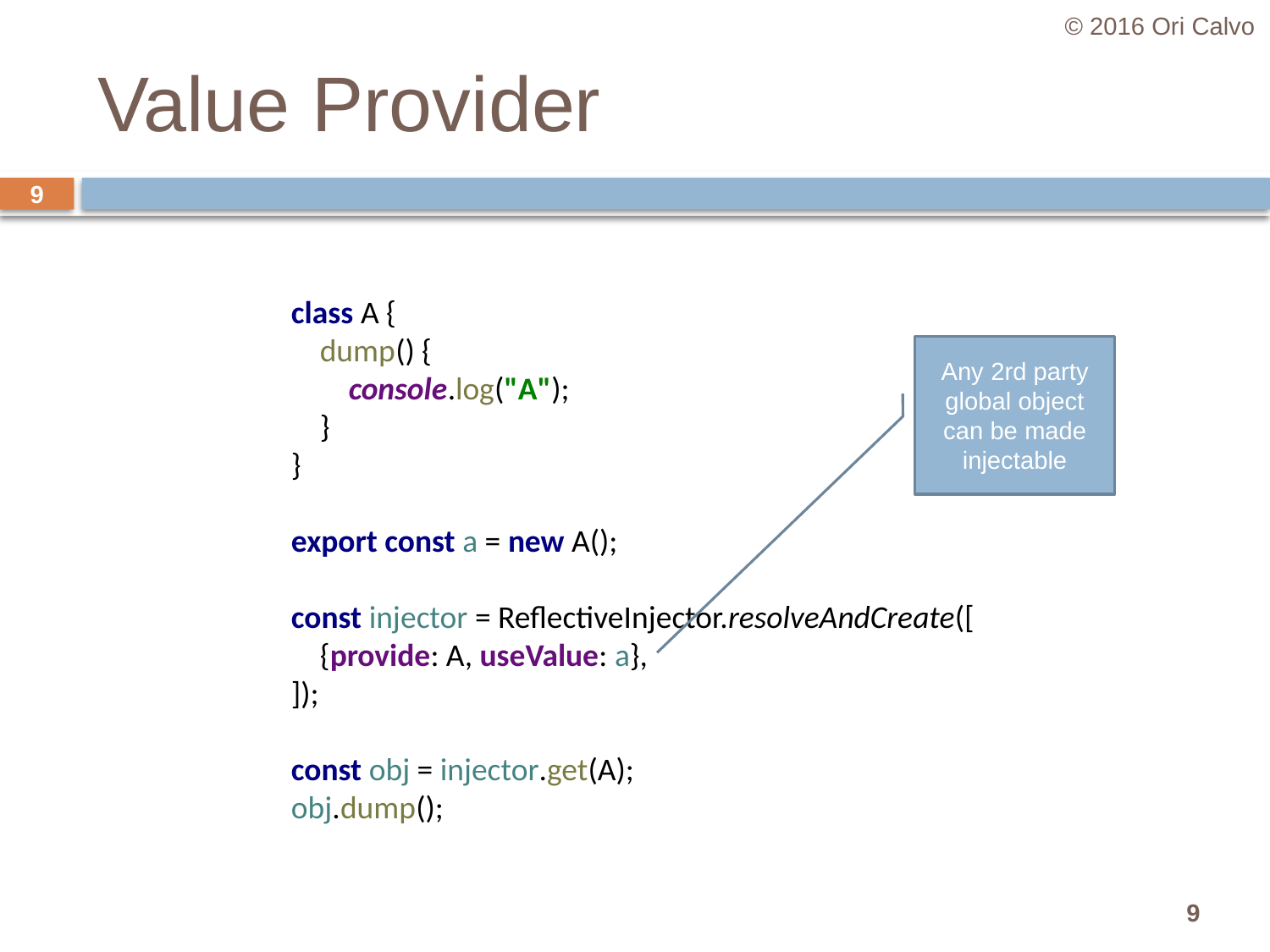

© 2016 Ori Calvo
# Value Provider
9
class A {
    dump() {
        console.log("A");
    }
}
export const a = new A();
const injector = ReflectiveInjector.resolveAndCreate([
    {provide: A, useValue: a},
]);
const obj = injector.get(A);
obj.dump();
Any 2rd party global object can be made injectable